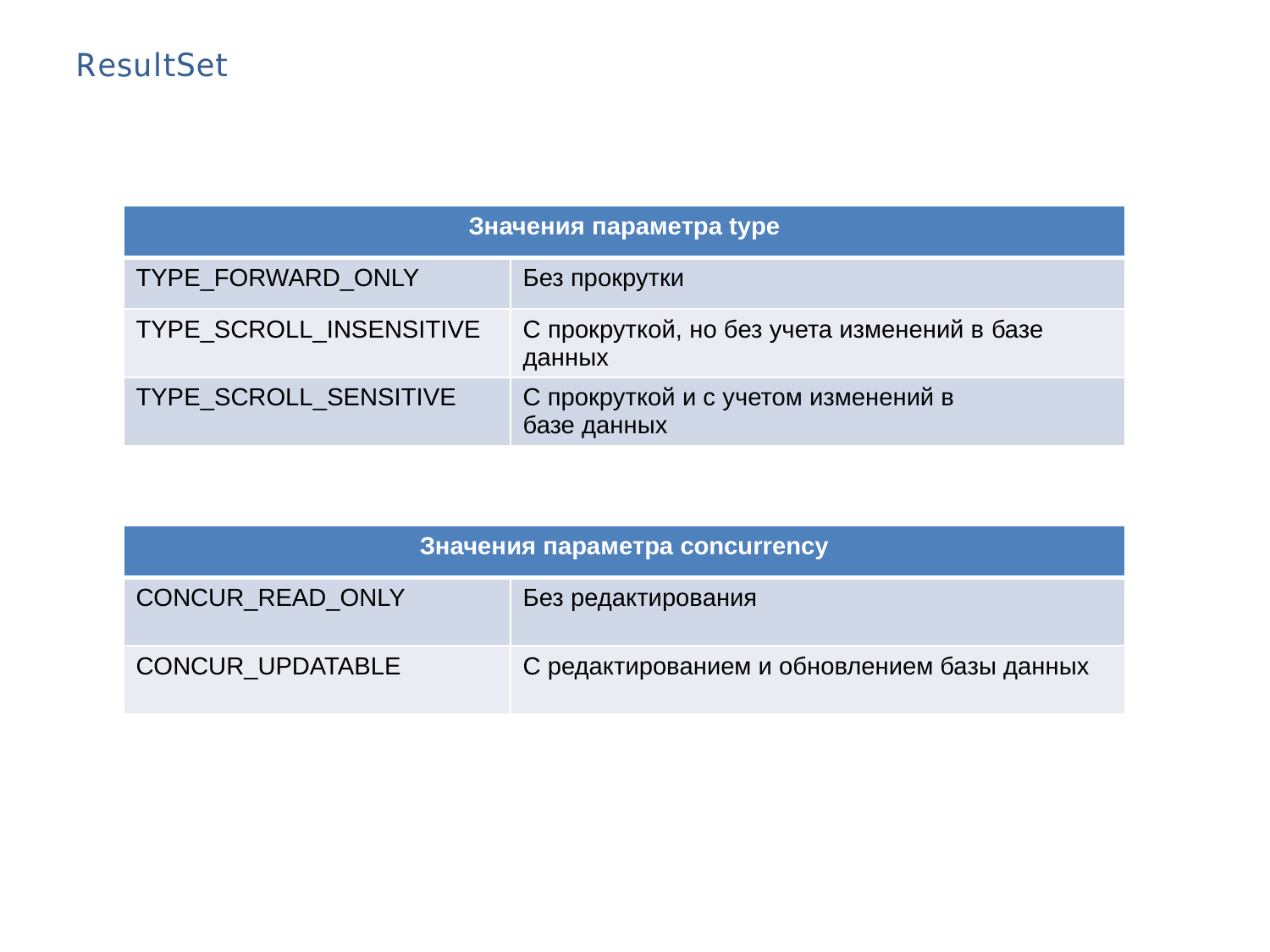

# ResultSet
| Значения параметра type |  |
| --- | --- |
| TYPE\_FORWARD\_ONLY | Без прокрутки |
| TYPE\_SCROLL\_INSENSITIVE | С прокруткой, но без учета изменений в базе данных |
| TYPE\_SCROLL\_SENSITIVE | С прокруткой и с учетом изменений в базе данных |
| Значения параметра concurrency |  |
| --- | --- |
| CONCUR\_READ\_ONLY | Без редактирования |
| CONCUR\_UPDATABLE | С редактированием и обновлением базы данных |
35
2014 © EPAM Systems, RD Dep.